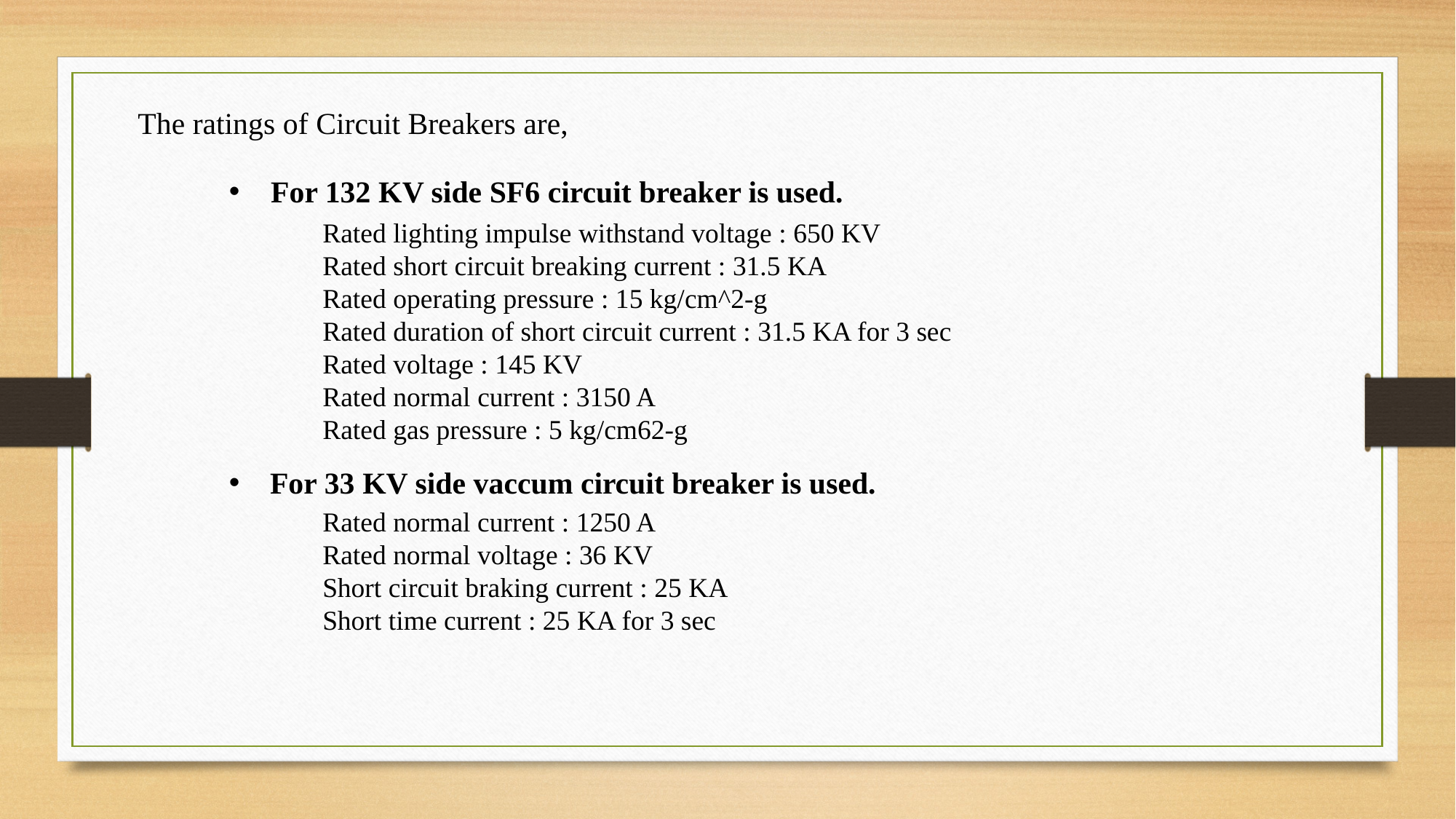

The ratings of Circuit Breakers are,

 For 132 KV side SF6 circuit breaker is used.

For 33 KV side vaccum circuit breaker is used.
Rated lighting impulse withstand voltage : 650 KV
Rated short circuit breaking current : 31.5 KA
Rated operating pressure : 15 kg/cm^2-g
Rated duration of short circuit current : 31.5 KA for 3 sec
Rated voltage : 145 KV
Rated normal current : 3150 A
Rated gas pressure : 5 kg/cm62-g

Rated normal current : 1250 A
Rated normal voltage : 36 KV
Short circuit braking current : 25 KA
Short time current : 25 KA for 3 sec